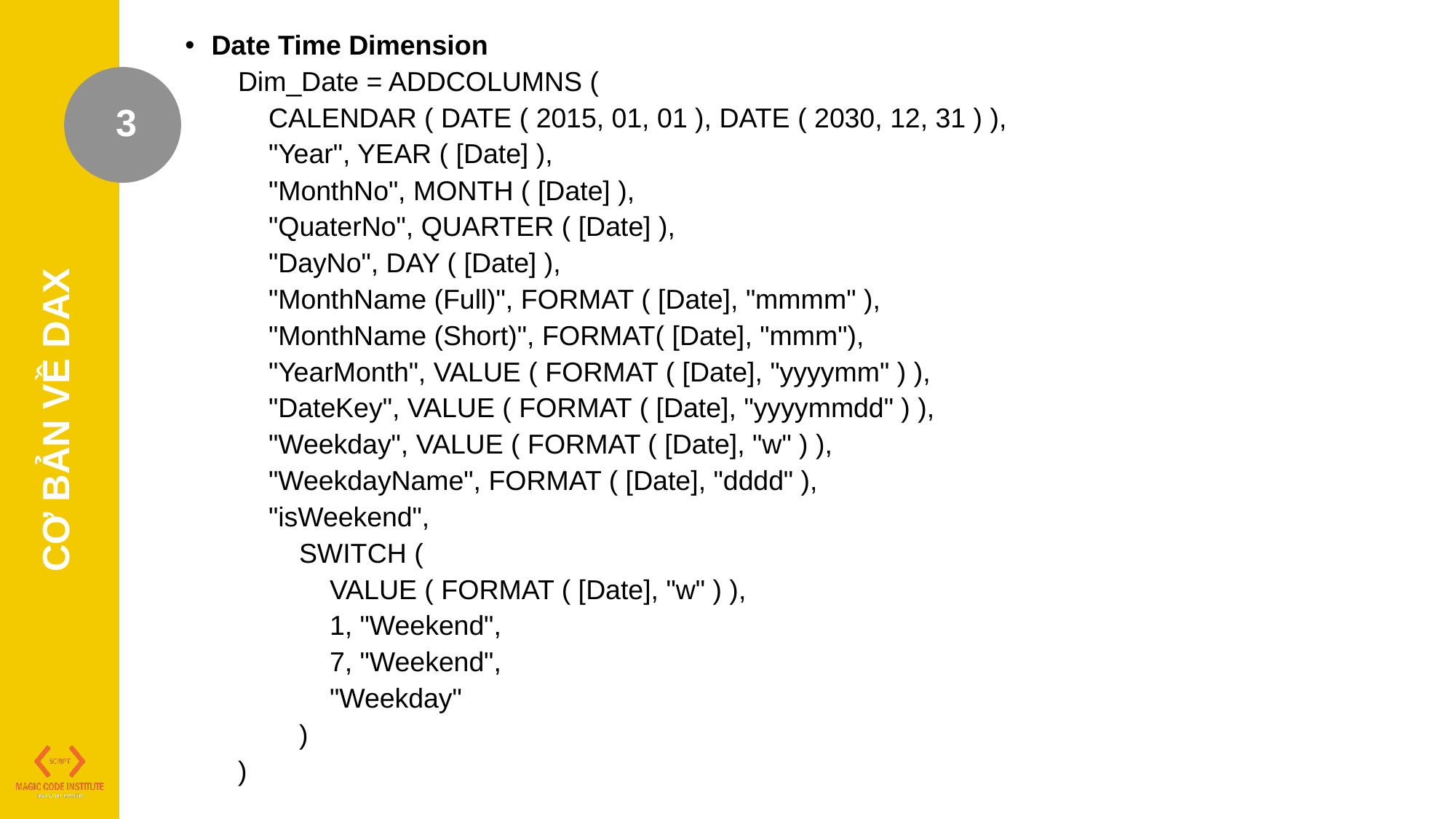

Date Time Dimension
Dim_Date = ADDCOLUMNS (
    CALENDAR ( DATE ( 2015, 01, 01 ), DATE ( 2030, 12, 31 ) ),
    "Year", YEAR ( [Date] ),
    "MonthNo", MONTH ( [Date] ),
    "QuaterNo", QUARTER ( [Date] ),
    "DayNo", DAY ( [Date] ),
    "MonthName (Full)", FORMAT ( [Date], "mmmm" ),
    "MonthName (Short)", FORMAT( [Date], "mmm"),
    "YearMonth", VALUE ( FORMAT ( [Date], "yyyymm" ) ),
    "DateKey", VALUE ( FORMAT ( [Date], "yyyymmdd" ) ),
    "Weekday", VALUE ( FORMAT ( [Date], "w" ) ),
    "WeekdayName", FORMAT ( [Date], "dddd" ),
    "isWeekend",
        SWITCH (
            VALUE ( FORMAT ( [Date], "w" ) ),
            1, "Weekend",
            7, "Weekend",
            "Weekday"
        )
)
3
CƠ BẢN VỀ DAX